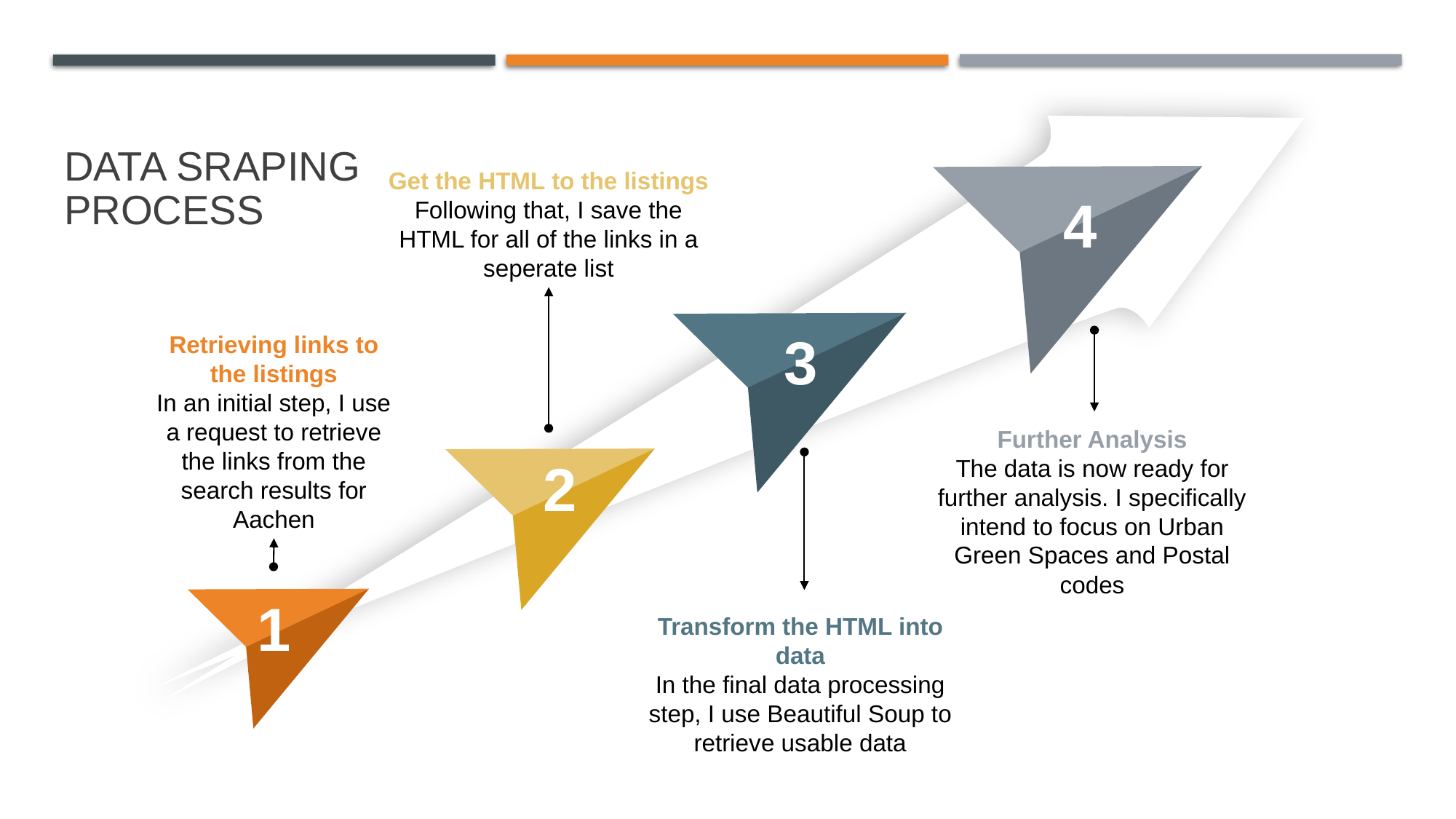

# Data Sraping Process

Get the HTML to the listings
Following that, I save the HTML for all of the links in a seperate list

4

3
Retrieving links to the listings
In an initial step, I use a request to retrieve the links from the search results for Aachen
Further Analysis
The data is now ready for further analysis. I specifically intend to focus on Urban Green Spaces and Postal codes

2

1
Transform the HTML into data
In the final data processing step, I use Beautiful Soup to retrieve usable data